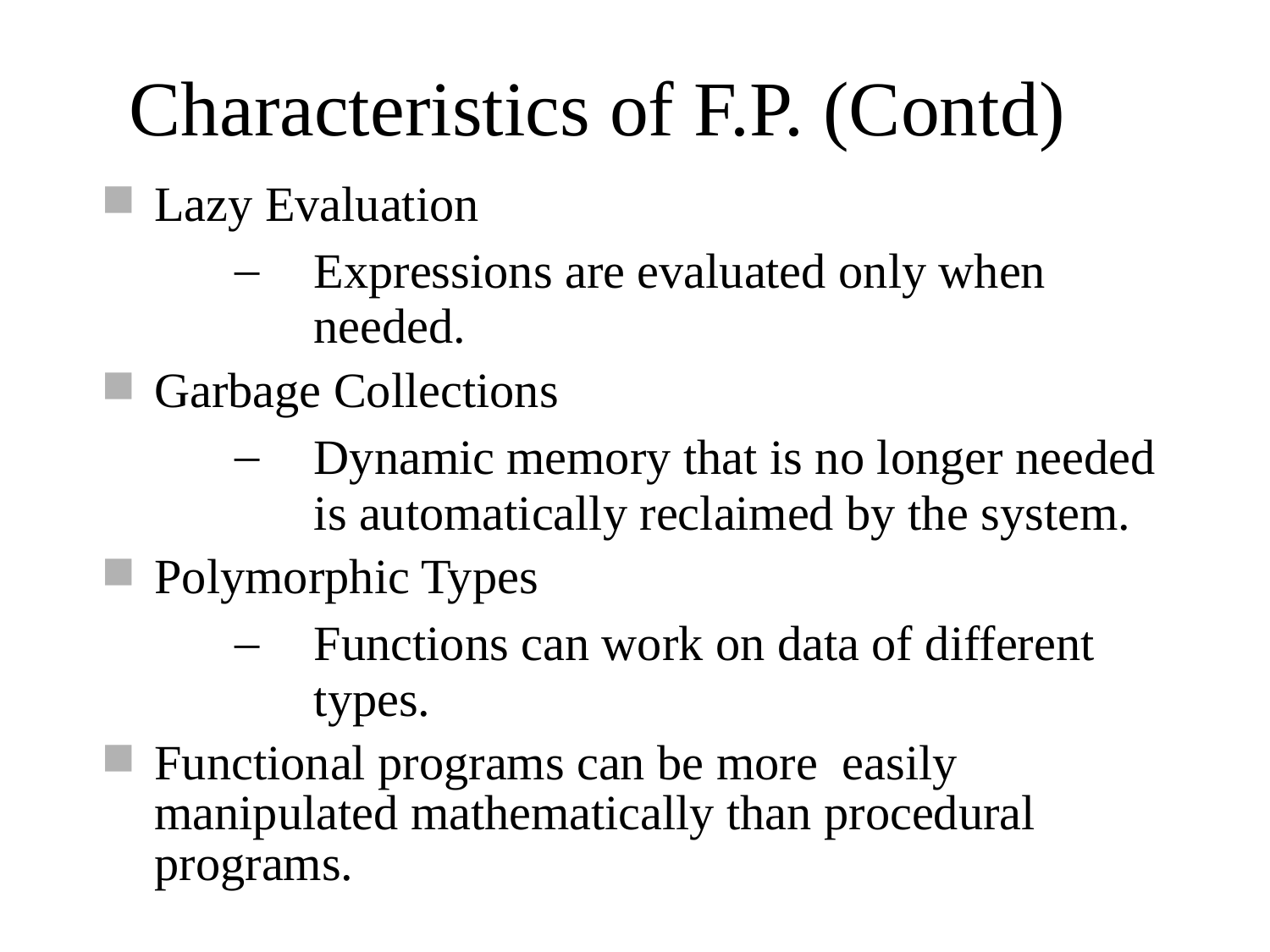

Characteristics of F.P. (Contd)
Lazy Evaluation
Expressions are evaluated only when needed.
Garbage Collections
Dynamic memory that is no longer needed is automatically reclaimed by the system.
Polymorphic Types
Functions can work on data of different types.
Functional programs can be more  easily manipulated mathematically than procedural programs.